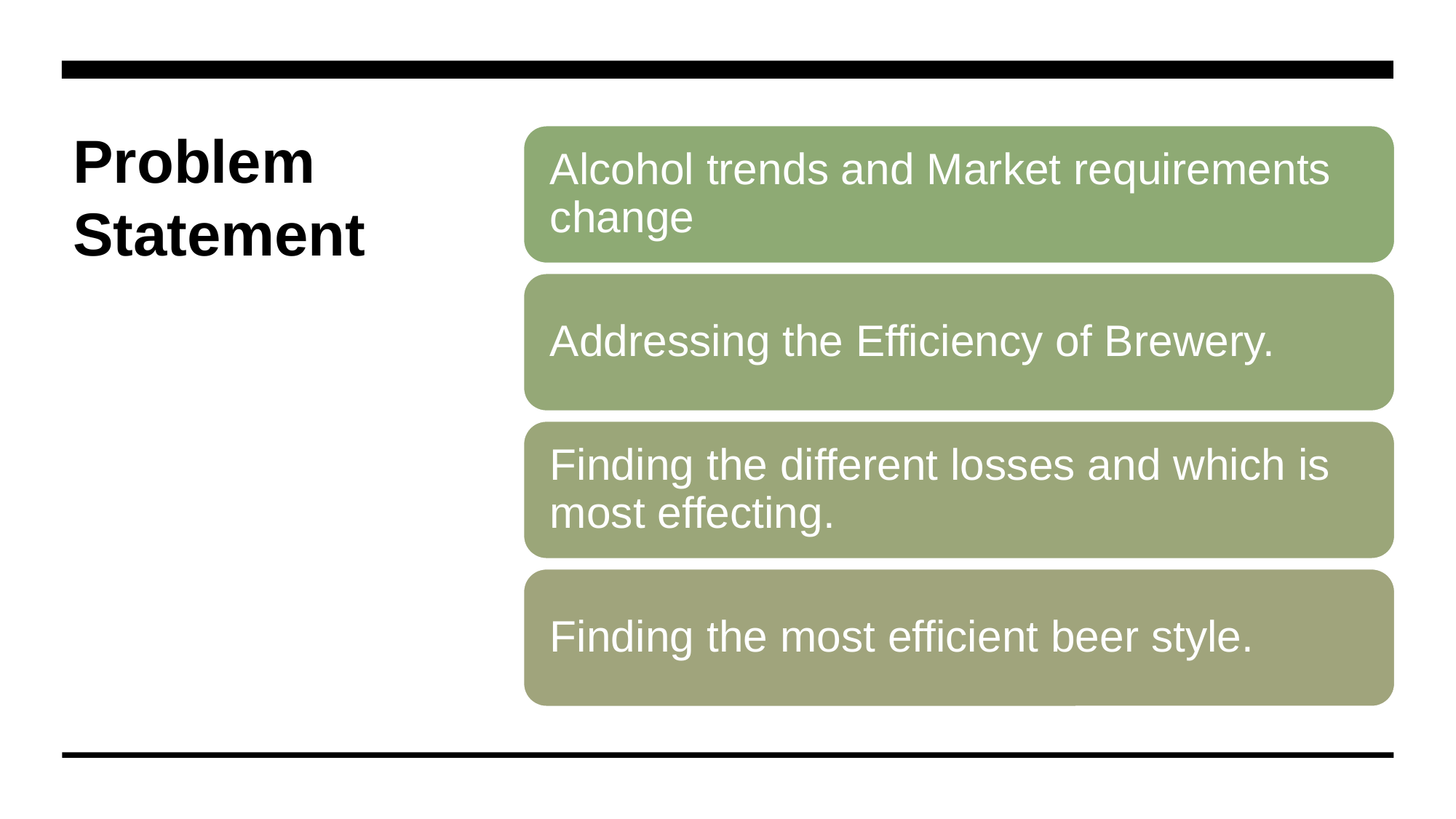

Alcohol trends and Market requirements change
Addressing the Efficiency of Brewery.
Finding the different losses and which is most effecting.
Finding the most efficient beer style.
# Problem Statement